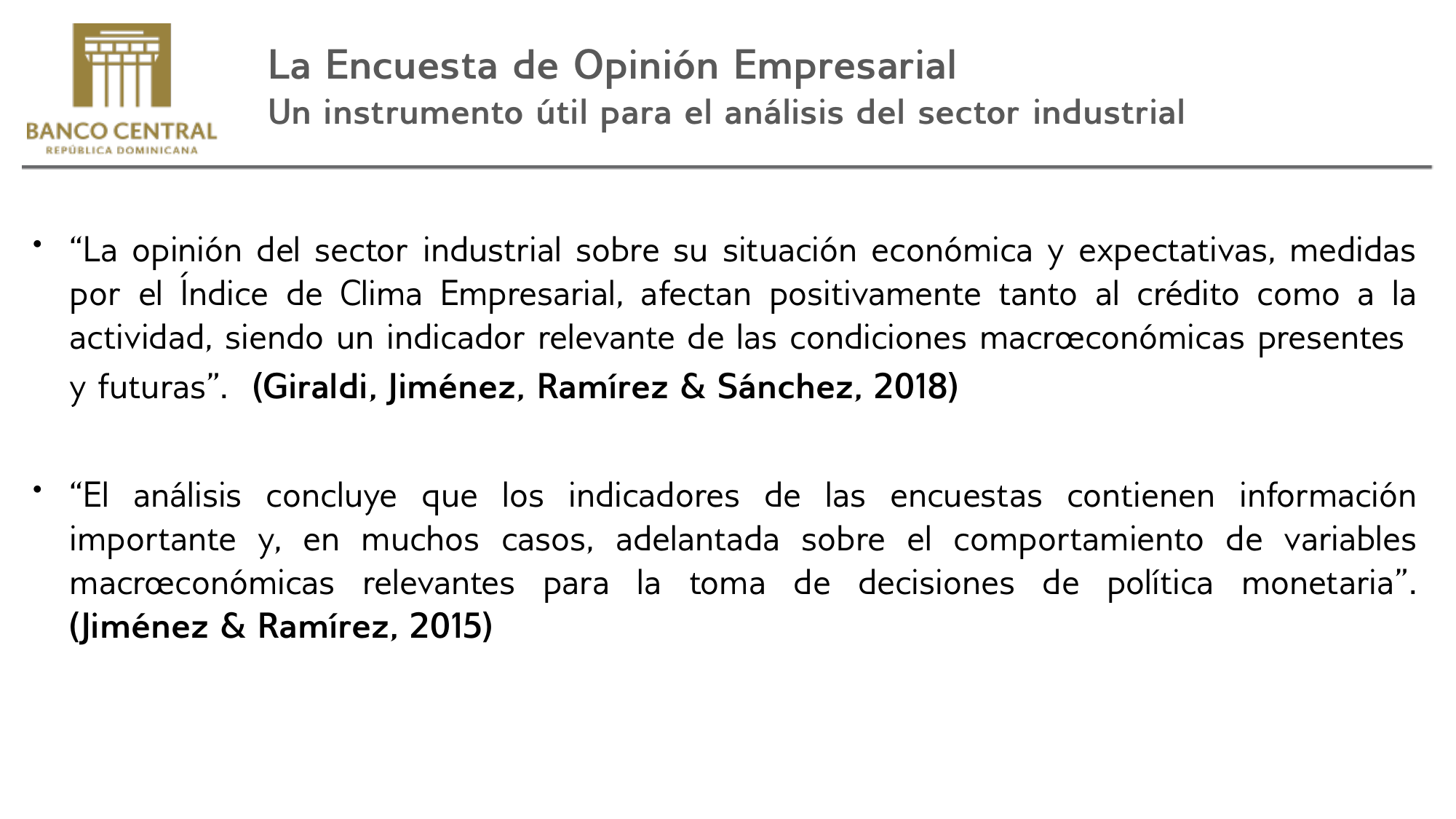

La Encuesta de Opinión Empresarial
Un instrumento útil para el análisis del sector industrial
“La opinión del sector industrial sobre su situación económica y expectativas, medidas por el Índice de Clima Empresarial, afectan positivamente tanto al crédito como a la actividad, siendo un indicador relevante de las condiciones macroeconómicas presentes  y futuras”.  (Giraldi, Jiménez, Ramírez & Sánchez, 2018)

“El análisis concluye que los indicadores de las encuestas contienen información importante y, en muchos casos, adelantada sobre el comportamiento de variables macroeconómicas relevantes para la toma de decisiones de política monetaria”. (Jiménez & Ramírez, 2015)